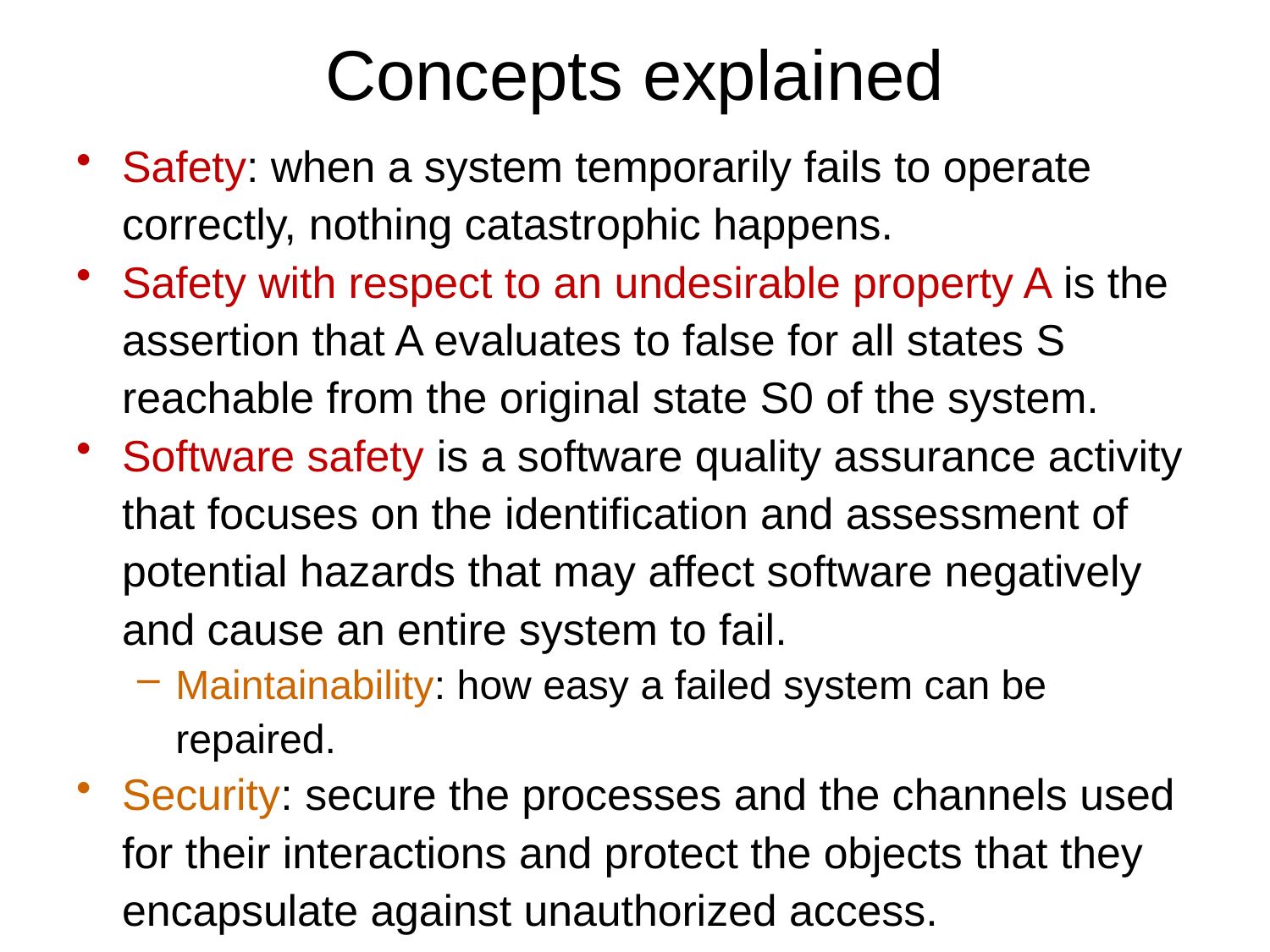

Concepts explained
Safety: when a system temporarily fails to operate correctly, nothing catastrophic happens.
Safety with respect to an undesirable property A is the assertion that A evaluates to false for all states S reachable from the original state S0 of the system.
Software safety is a software quality assurance activity that focuses on the identification and assessment of potential hazards that may affect software negatively and cause an entire system to fail.
Maintainability: how easy a failed system can be repaired.
Security: secure the processes and the channels used for their interactions and protect the objects that they encapsulate against unauthorized access.